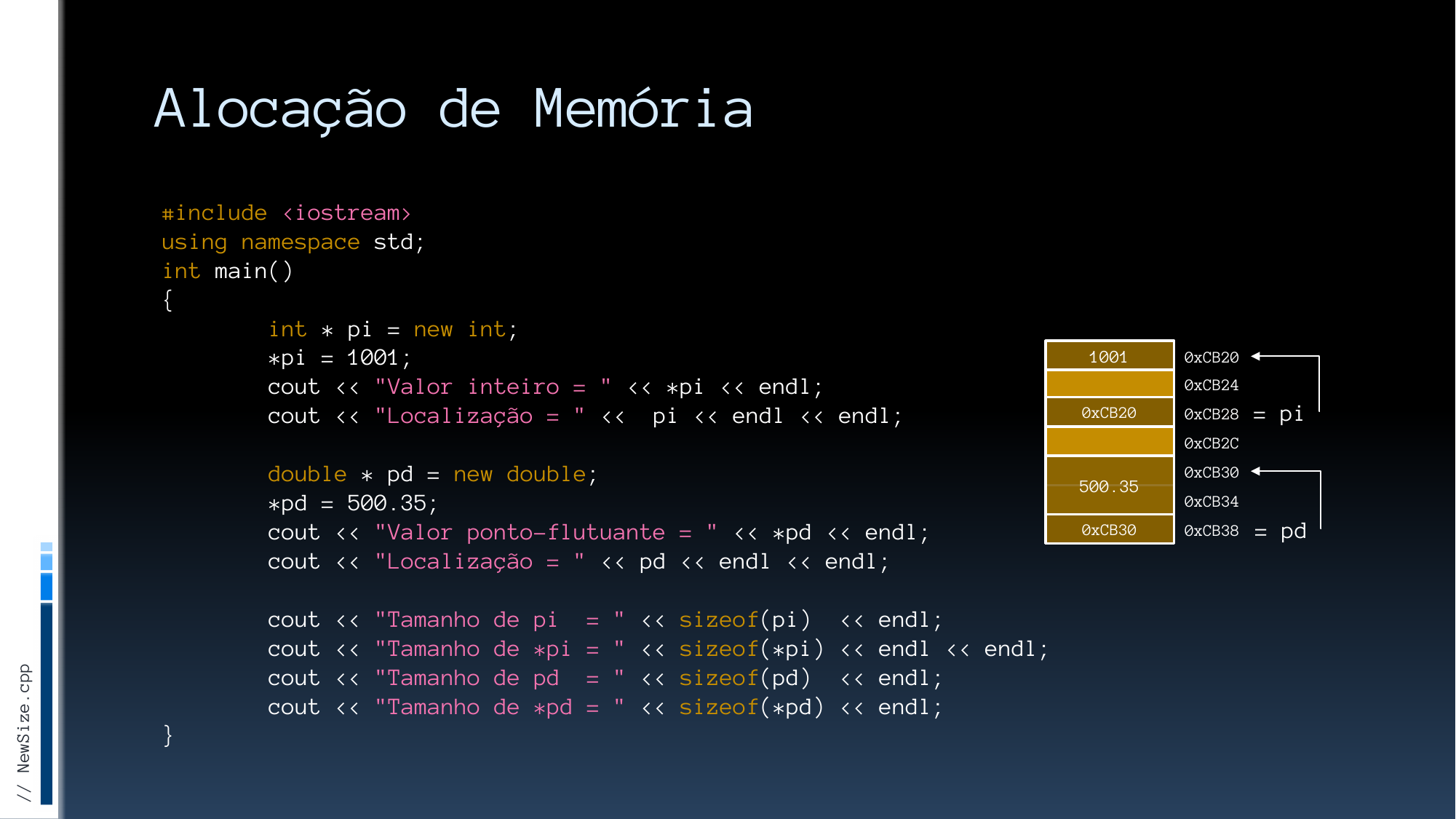

# Alocação de Memória
#include <iostream>
using namespace std;
int main()
{
        int * pi = new int;
        *pi = 1001;
        cout << "Valor inteiro = " << *pi << endl;
        cout << "Localização = " <<  pi << endl << endl;

        double * pd = new double;
        *pd = 500.35;
        cout << "Valor ponto-flutuante = " << *pd << endl;
        cout << "Localização = " << pd << endl << endl;

        cout << "Tamanho de pi  = " << sizeof(pi)  << endl;
        cout << "Tamanho de *pi = " << sizeof(*pi) << endl << endl;
        cout << "Tamanho de pd  = " << sizeof(pd)  << endl;
        cout << "Tamanho de *pd = " << sizeof(*pd) << endl;
}
1001

0xCB20

0xCB24
= pi
0xCB20

0xCB28

0xCB2C

0xCB30
500.35

0xCB34
= pd
0xCB30

0xCB38
// NewSize.cpp